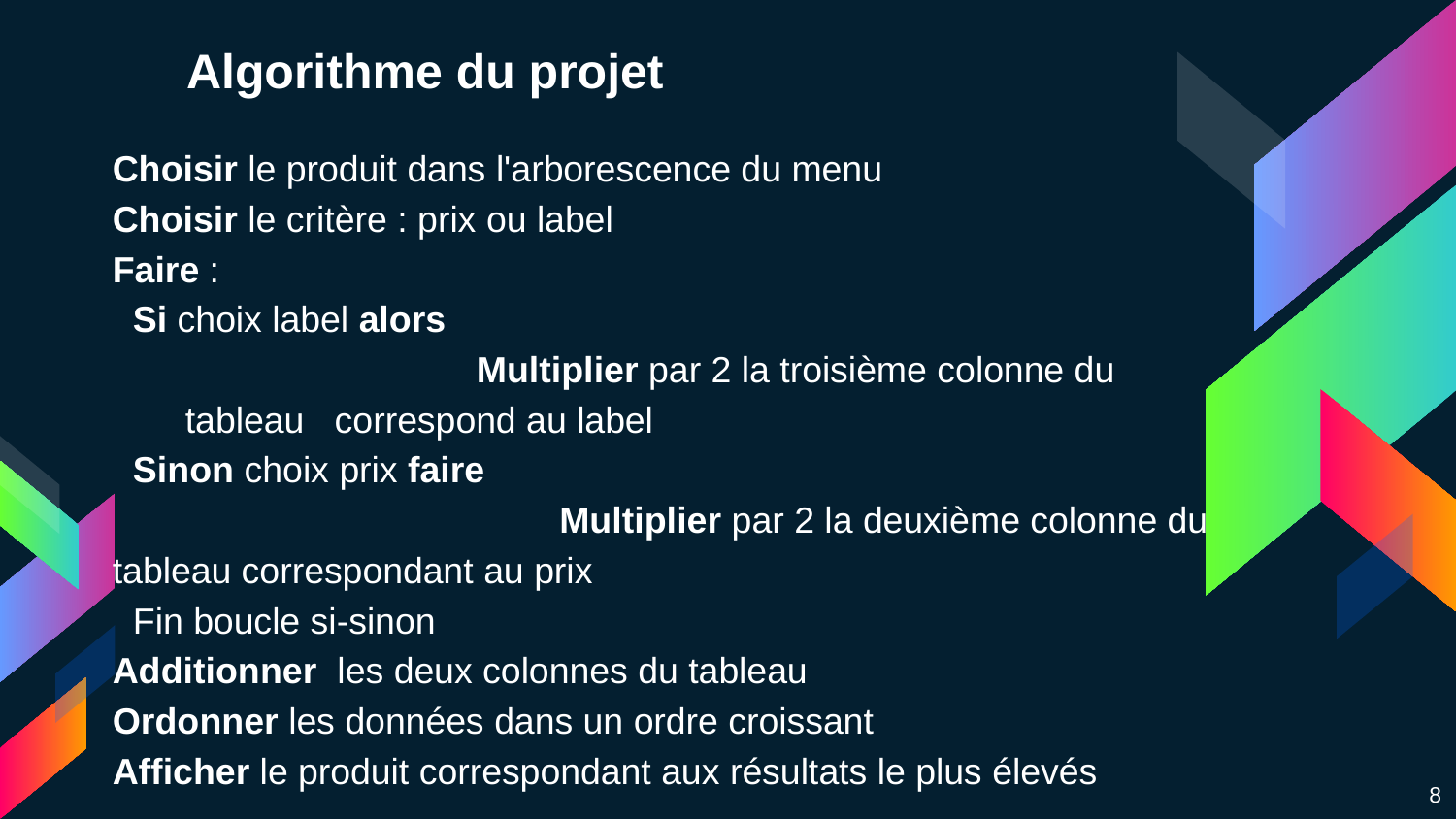

# Algorithme du projet
Choisir le produit dans l'arborescence du menu
Choisir le critère : prix ou label
Faire :
  Si choix label alors
  		Multiplier par 2 la troisième colonne du tableau   correspond au label
  Sinon choix prix faire
 			 Multiplier par 2 la deuxième colonne du tableau correspondant au prix
  Fin boucle si-sinon
Additionner  les deux colonnes du tableau
Ordonner les données dans un ordre croissant
Afficher le produit correspondant aux résultats le plus élevés

8